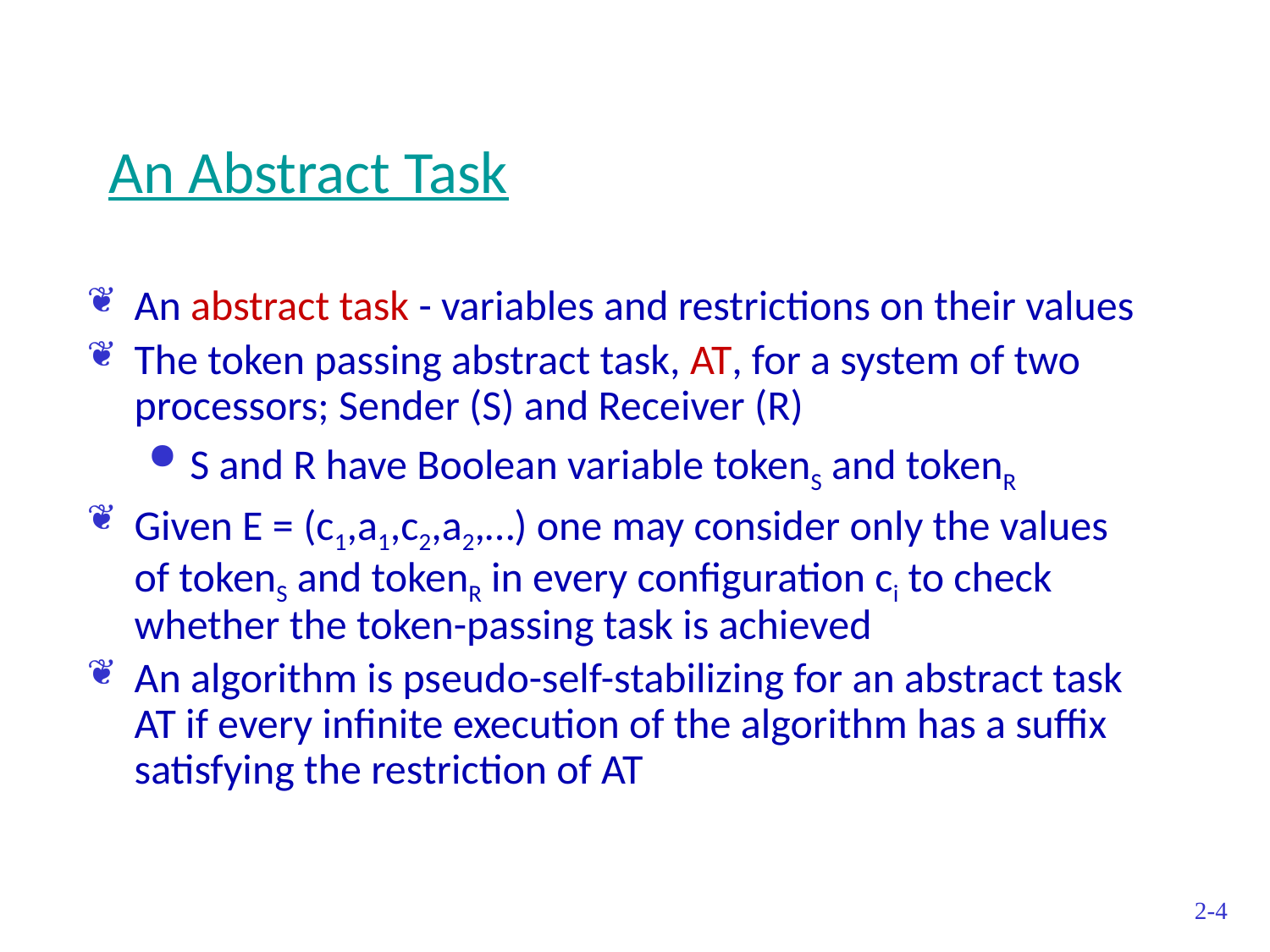

# An Abstract Task
An abstract task - variables and restrictions on their values
The token passing abstract task, AT, for a system of two processors; Sender (S) and Receiver (R)
S and R have Boolean variable tokenS and tokenR
Given E = (c1,a1,c2,a2,…) one may consider only the values of tokenS and tokenR in every configuration ci to check whether the token-passing task is achieved
An algorithm is pseudo-self-stabilizing for an abstract task AT if every infinite execution of the algorithm has a suffix satisfying the restriction of AT

2-4